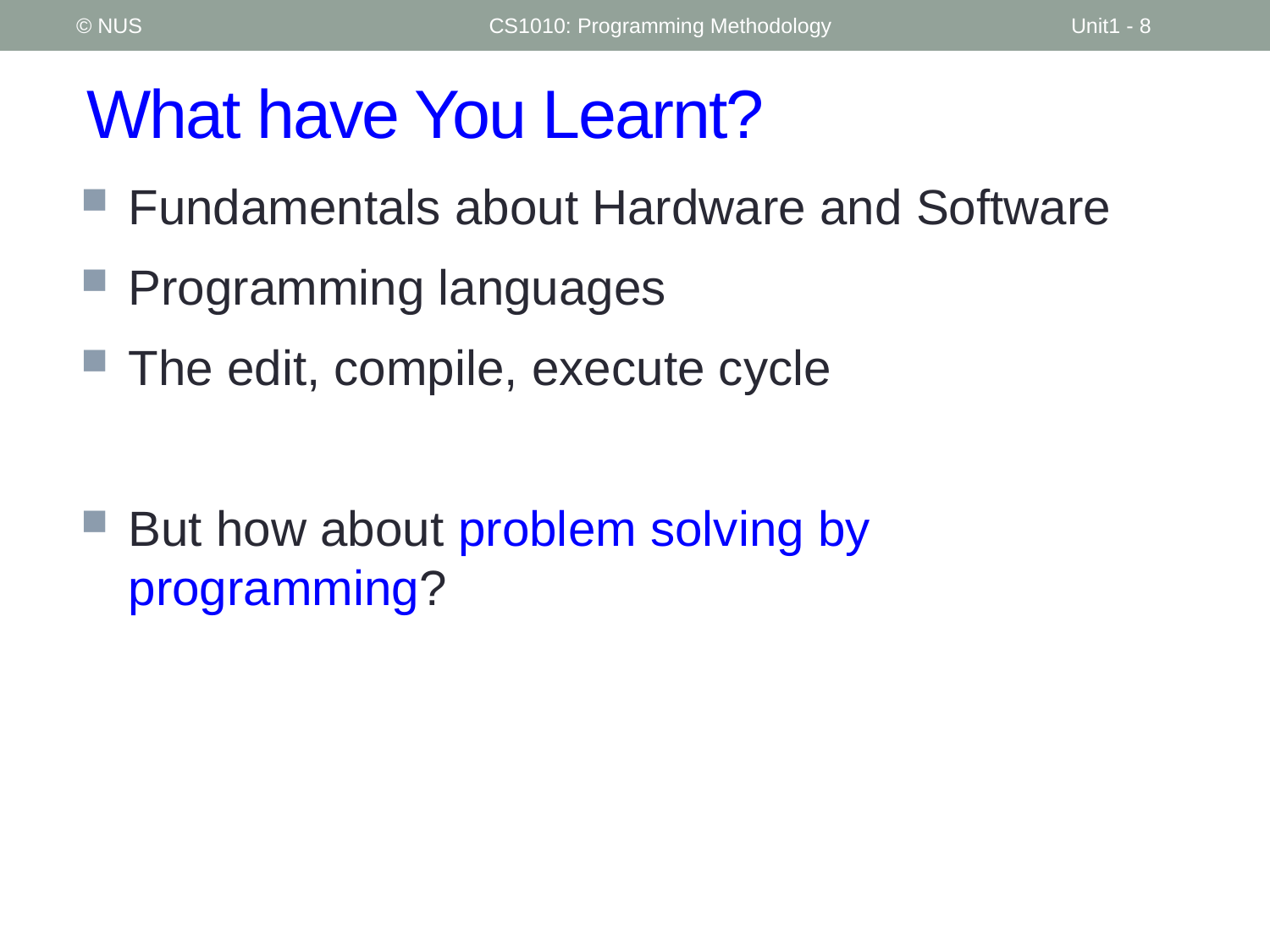

© NUS
CS1010: Programming Methodology
Unit1 - 8
# What have You Learnt?
Fundamentals about Hardware and Software
Programming languages
The edit, compile, execute cycle

But how about problem solving by programming?